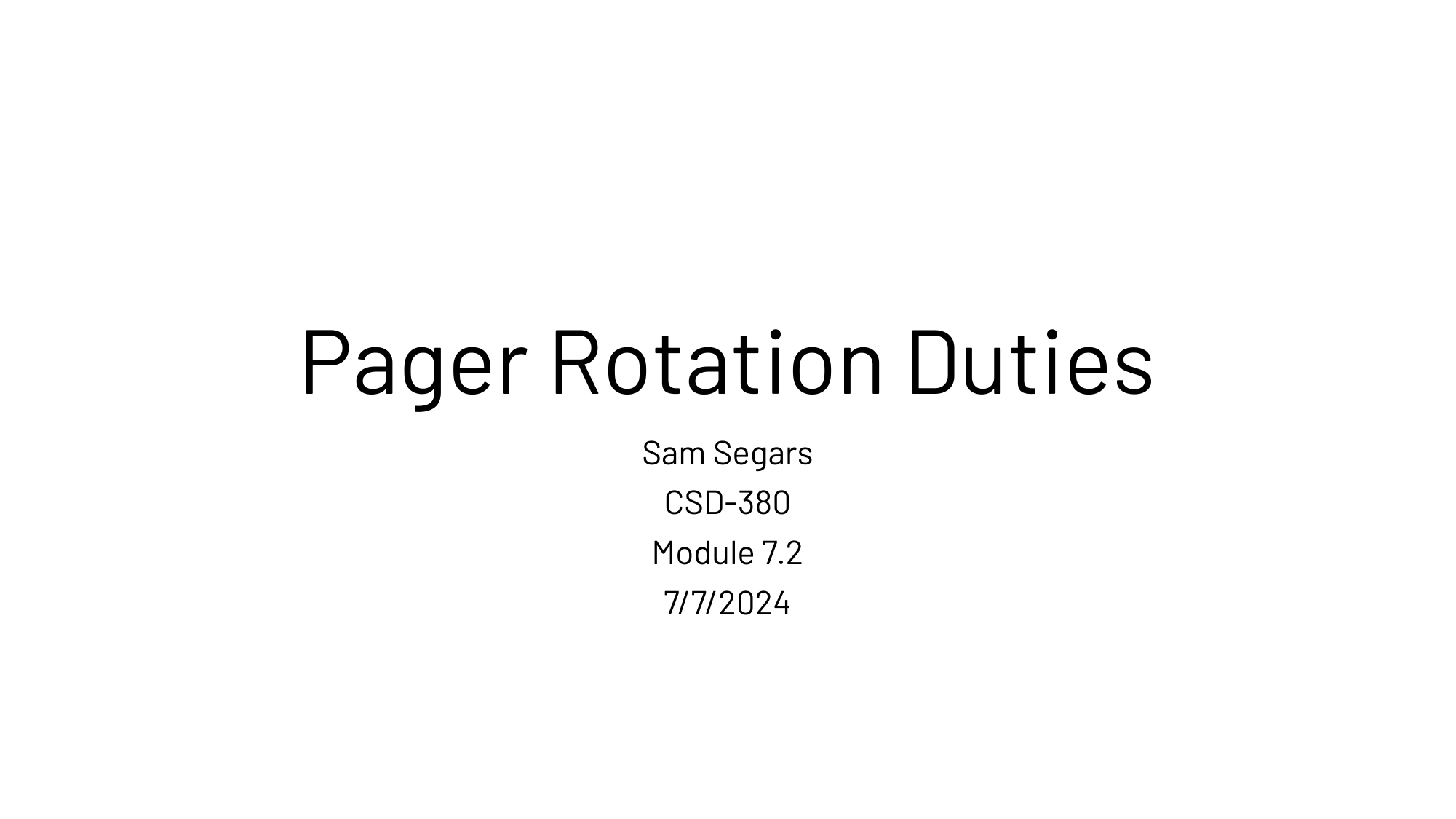

# Pager Rotation Duties
Sam Segars
CSD-380
Module 7.2
7/7/2024